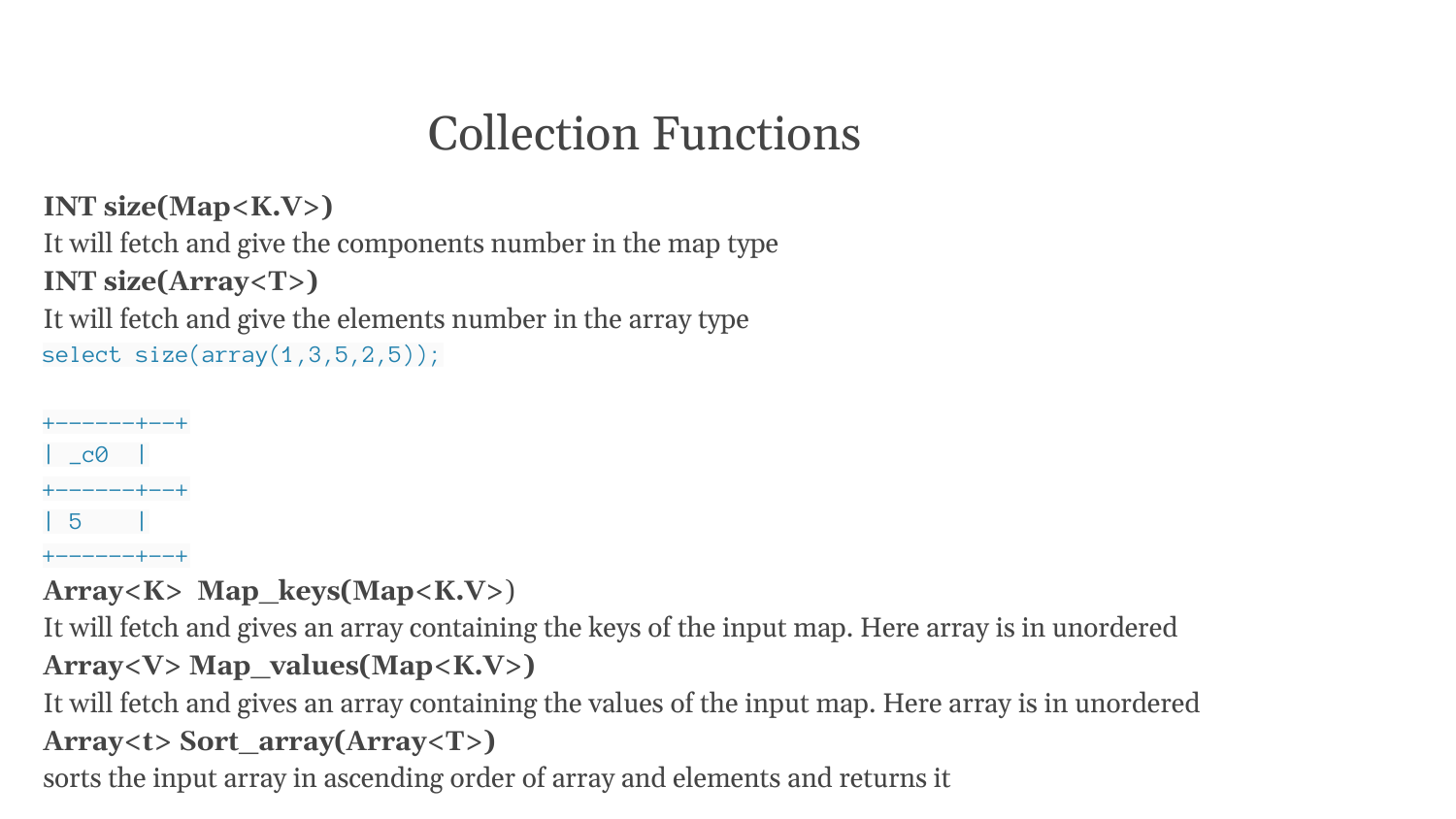

# Collection Functions

INT size(Map<K.V>)
It will fetch and give the components number in the map type
INT size(Array<T>)
It will fetch and give the elements number in the array type
select size(array(1,3,5,2,5));

+------+--+
| _c0  |
+------+--+
| 5    |
+------+--+
Array<K>  Map_keys(Map<K.V>)
It will fetch and gives an array containing the keys of the input map. Here array is in unordered
Array<V> Map_values(Map<K.V>)
It will fetch and gives an array containing the values of the input map. Here array is in unordered
Array<t> Sort_array(Array<T>)
sorts the input array in ascending order of array and elements and returns it